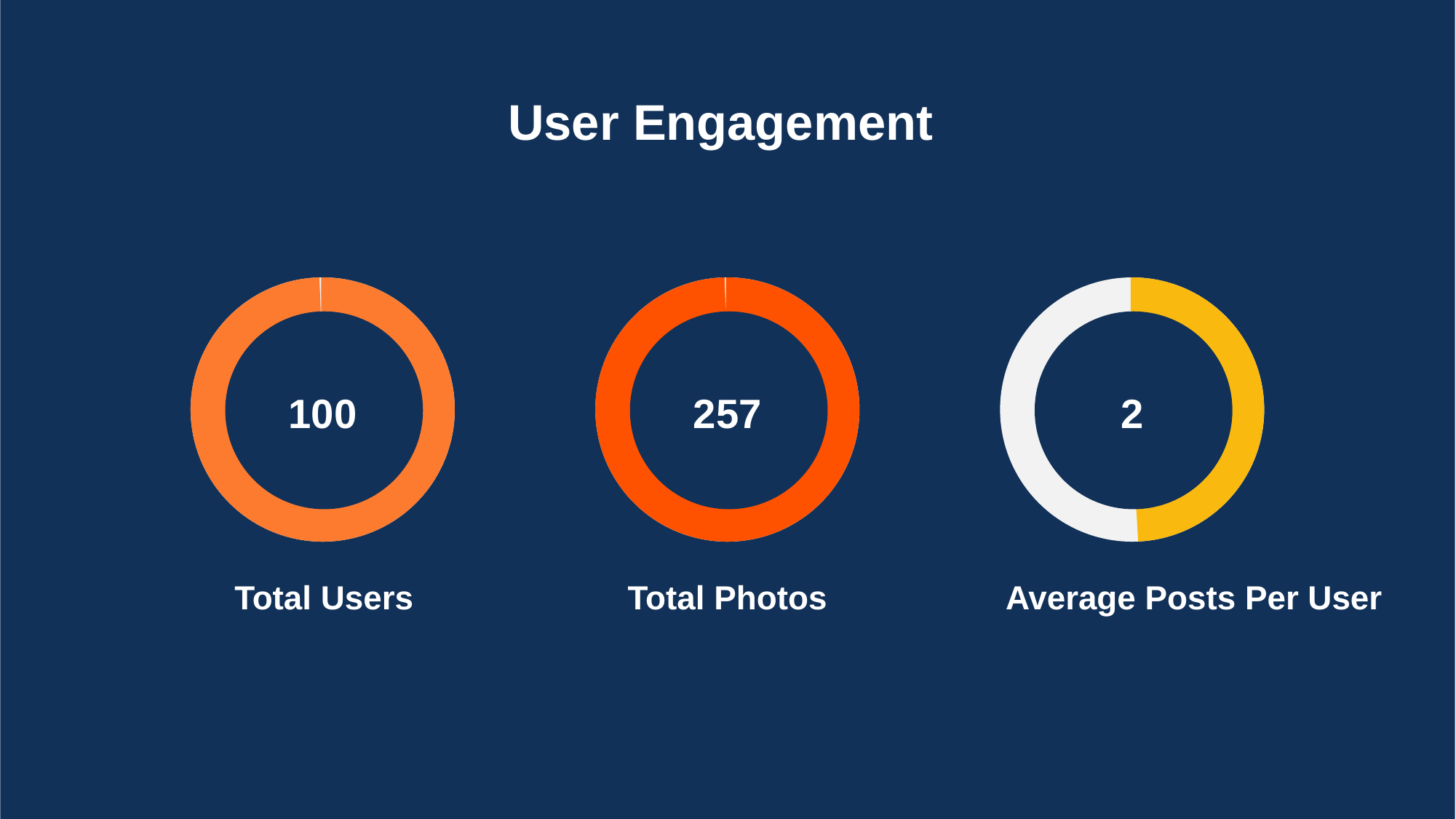

User Engagement

100
257
2
Total Users
Total Photos
Average Posts Per User